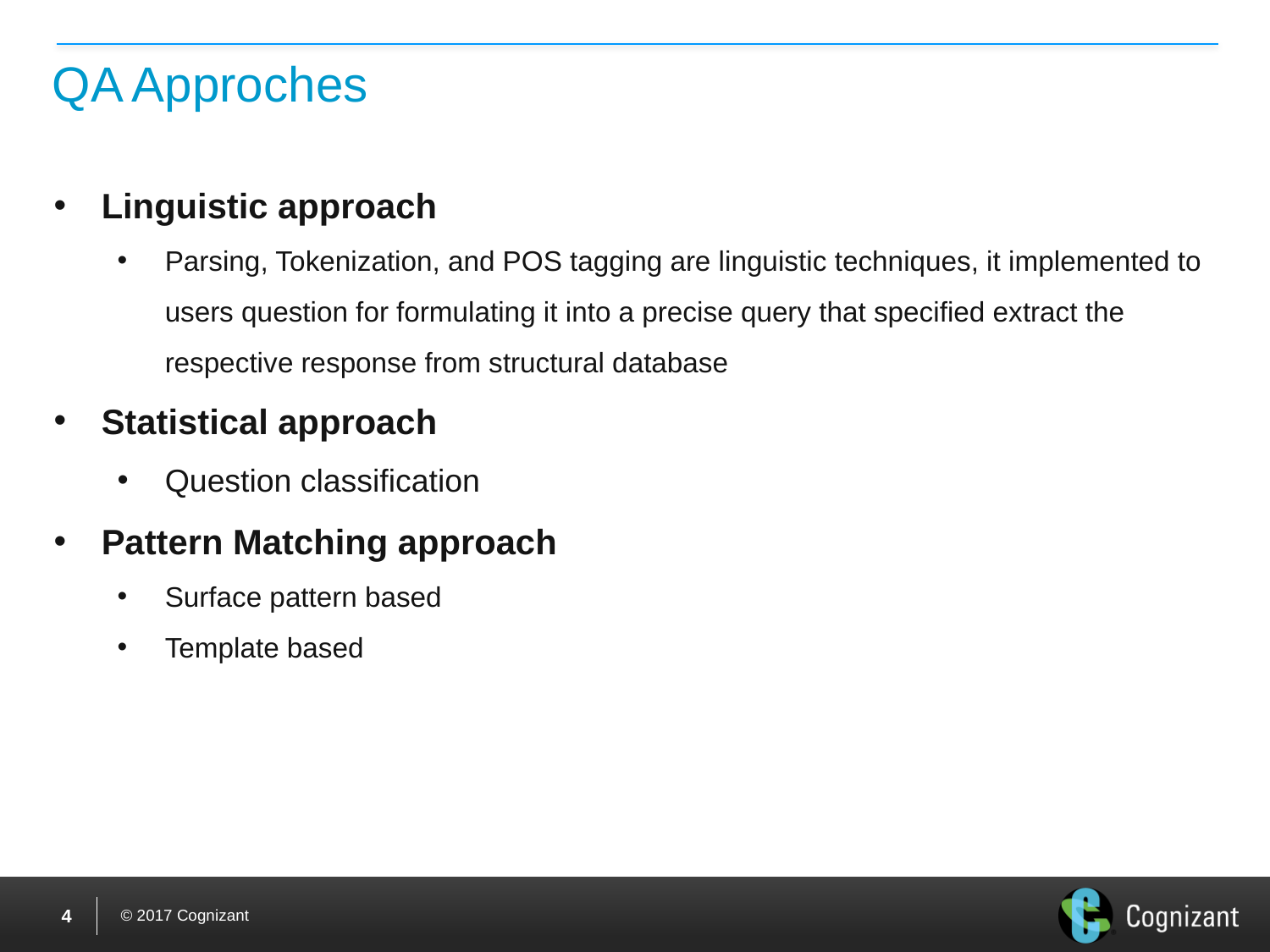

# QA Approches
Linguistic approach
Parsing, Tokenization, and POS tagging are linguistic techniques, it implemented to users question for formulating it into a precise query that specified extract the respective response from structural database
Statistical approach
Question classification
Pattern Matching approach
Surface pattern based
Template based

4